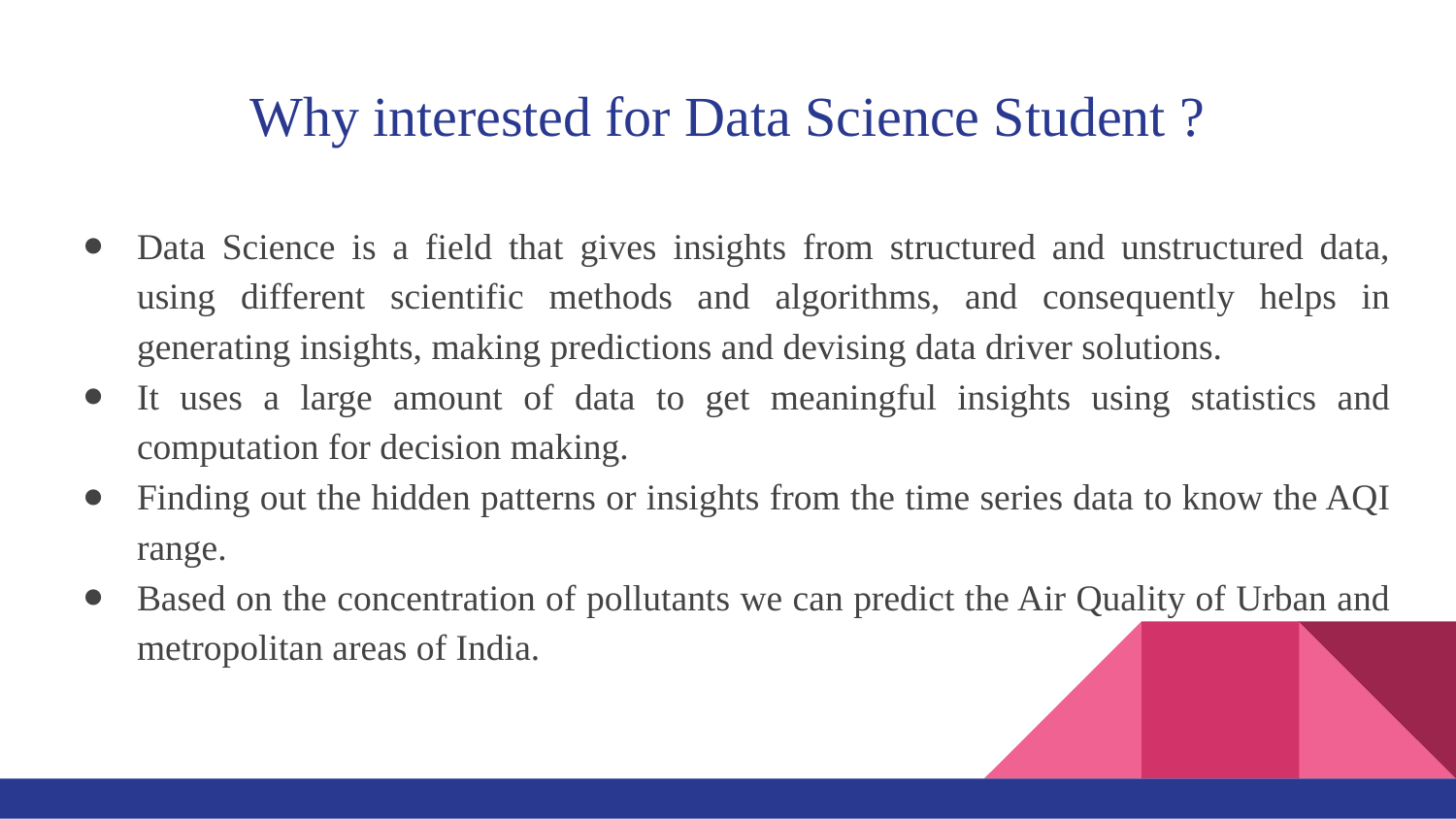

# Why interested for Data Science Student ?
Data Science is a field that gives insights from structured and unstructured data, using different scientific methods and algorithms, and consequently helps in generating insights, making predictions and devising data driver solutions.
It uses a large amount of data to get meaningful insights using statistics and computation for decision making.
Finding out the hidden patterns or insights from the time series data to know the AQI range.
Based on the concentration of pollutants we can predict the Air Quality of Urban and metropolitan areas of India.